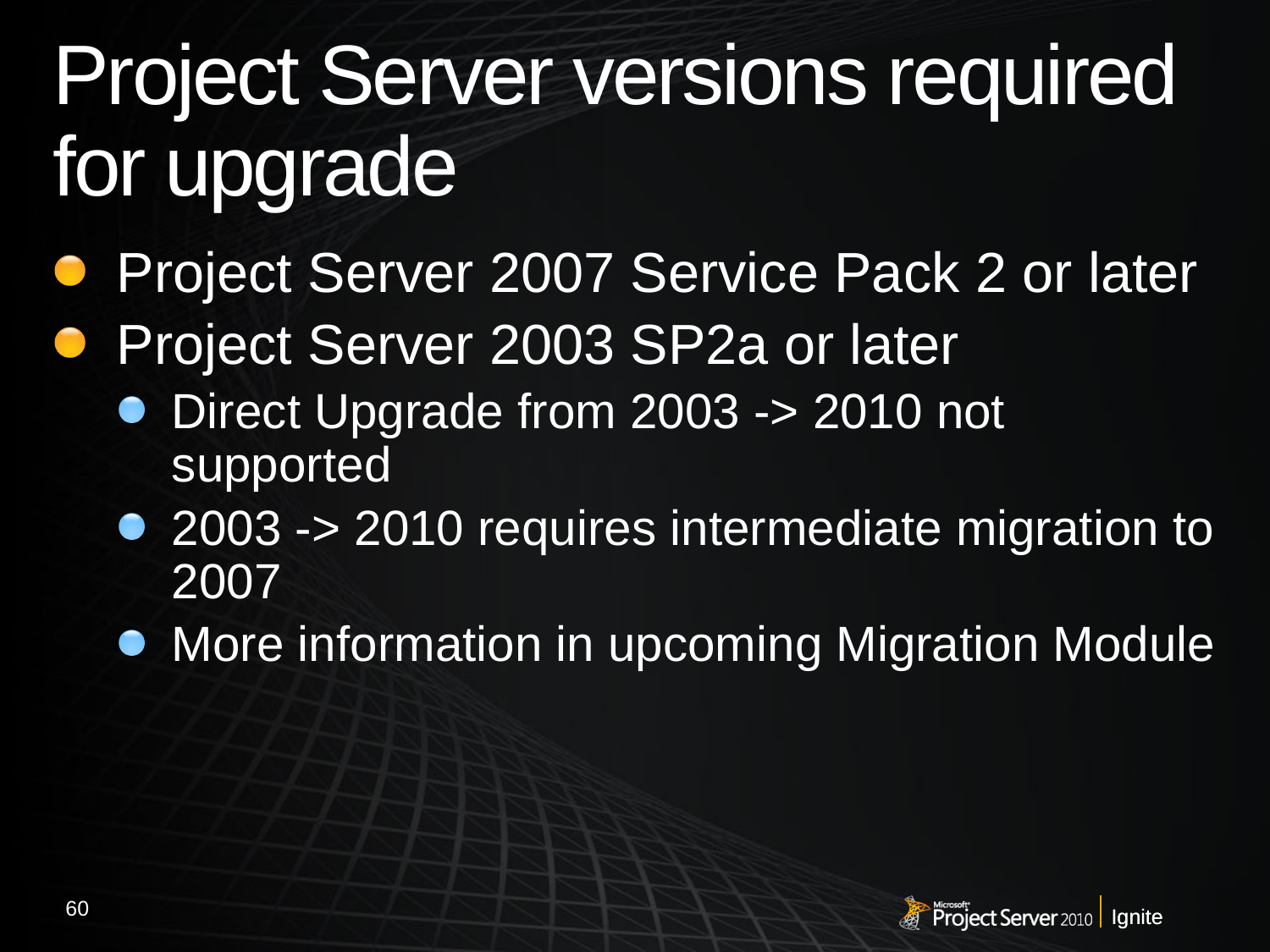

# Project Server versions required for upgrade
Project Server 2007 Service Pack 2 or later
Project Server 2003 SP2a or later
Direct Upgrade from 2003 -> 2010 not supported
2003 -> 2010 requires intermediate migration to 2007
More information in upcoming Migration Module

60